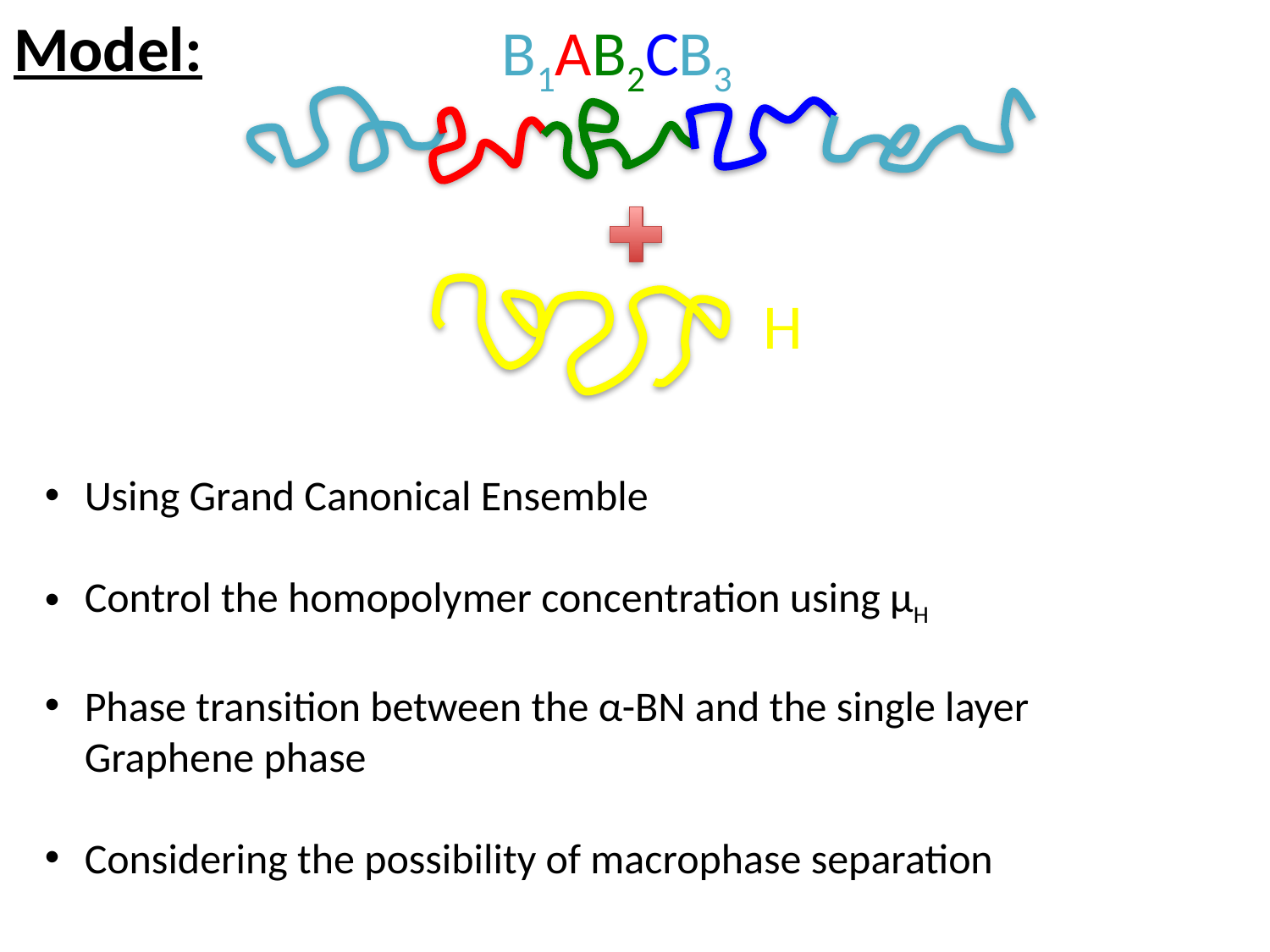

Model:
B1AB2CB3

H
Using Grand Canonical Ensemble

Control the homopolymer concentration using μH

Phase transition between the α-BN and the single layer Graphene phase

Considering the possibility of macrophase separation